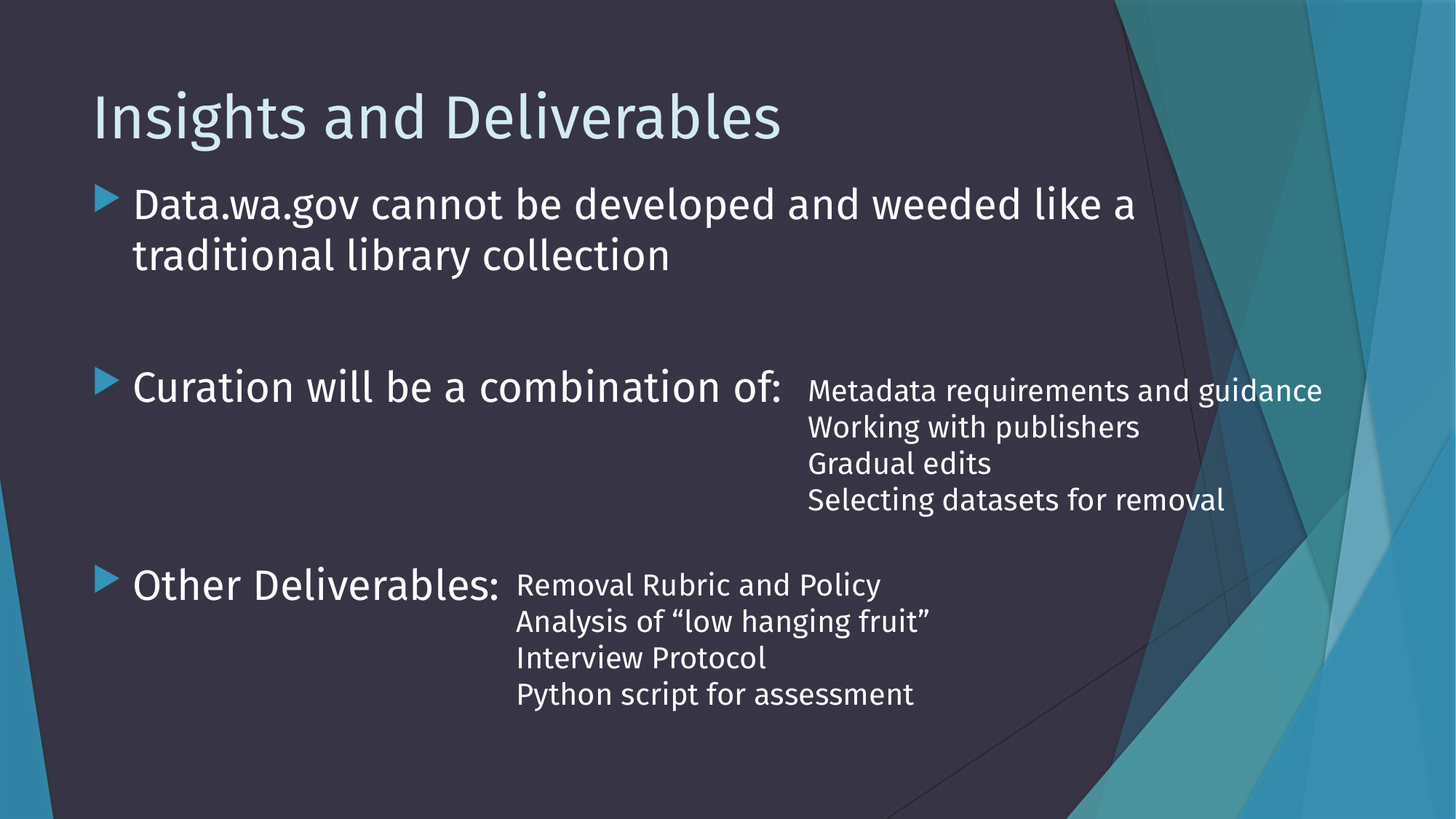

# Insights and Deliverables
Data.wa.gov cannot be developed and weeded like a traditional library collection

Curation will be a combination of:

Other Deliverables:
Metadata requirements and guidance
Working with publishers
Gradual edits
Selecting datasets for removal
Removal Rubric and Policy
Analysis of “low hanging fruit”
Interview Protocol
Python script for assessment